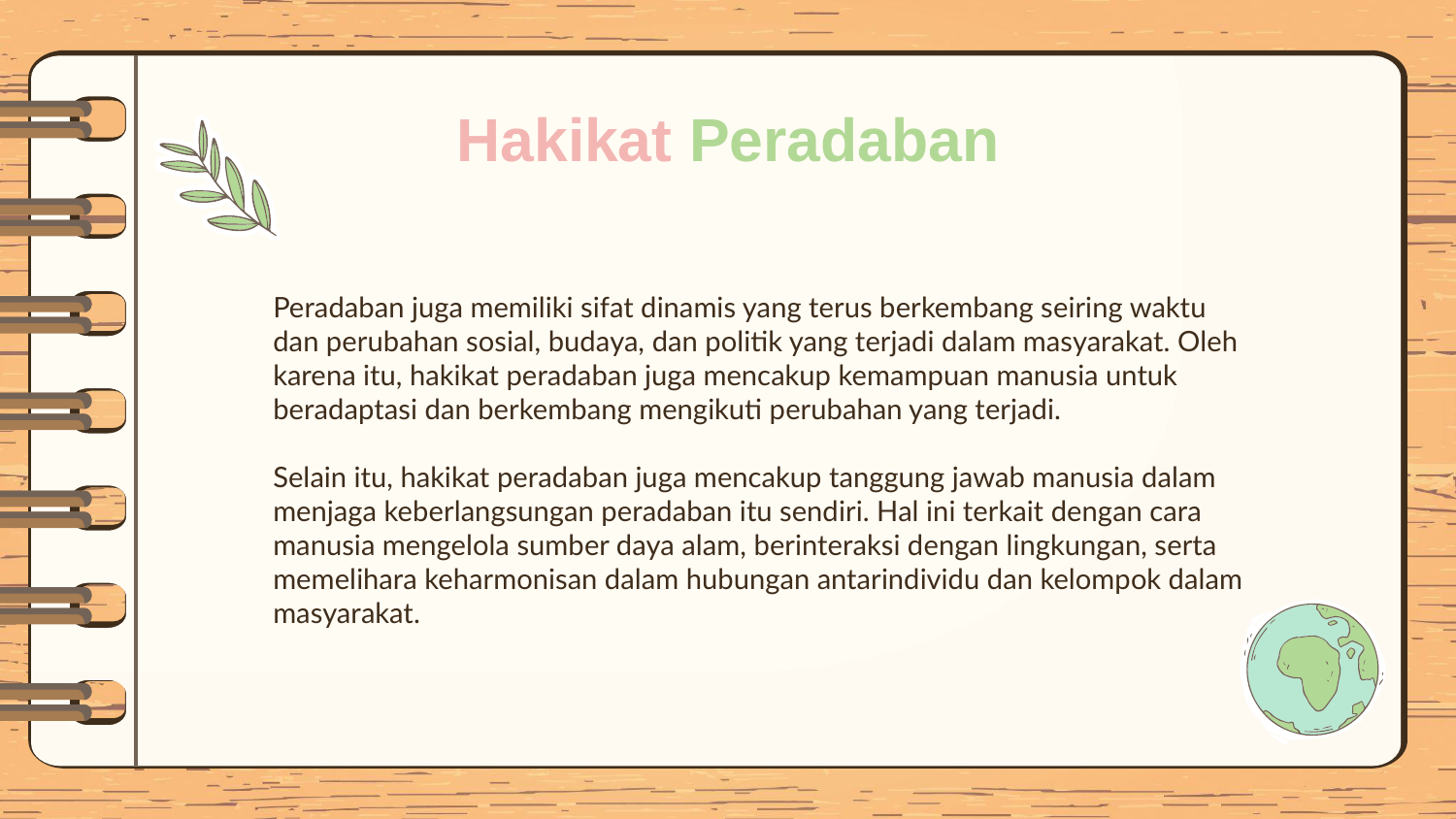

# Hakikat Peradaban

Peradaban juga memiliki sifat dinamis yang terus berkembang seiring waktu dan perubahan sosial, budaya, dan politik yang terjadi dalam masyarakat. Oleh karena itu, hakikat peradaban juga mencakup kemampuan manusia untuk beradaptasi dan berkembang mengikuti perubahan yang terjadi.

Selain itu, hakikat peradaban juga mencakup tanggung jawab manusia dalam menjaga keberlangsungan peradaban itu sendiri. Hal ini terkait dengan cara manusia mengelola sumber daya alam, berinteraksi dengan lingkungan, serta memelihara keharmonisan dalam hubungan antarindividu dan kelompok dalam masyarakat.